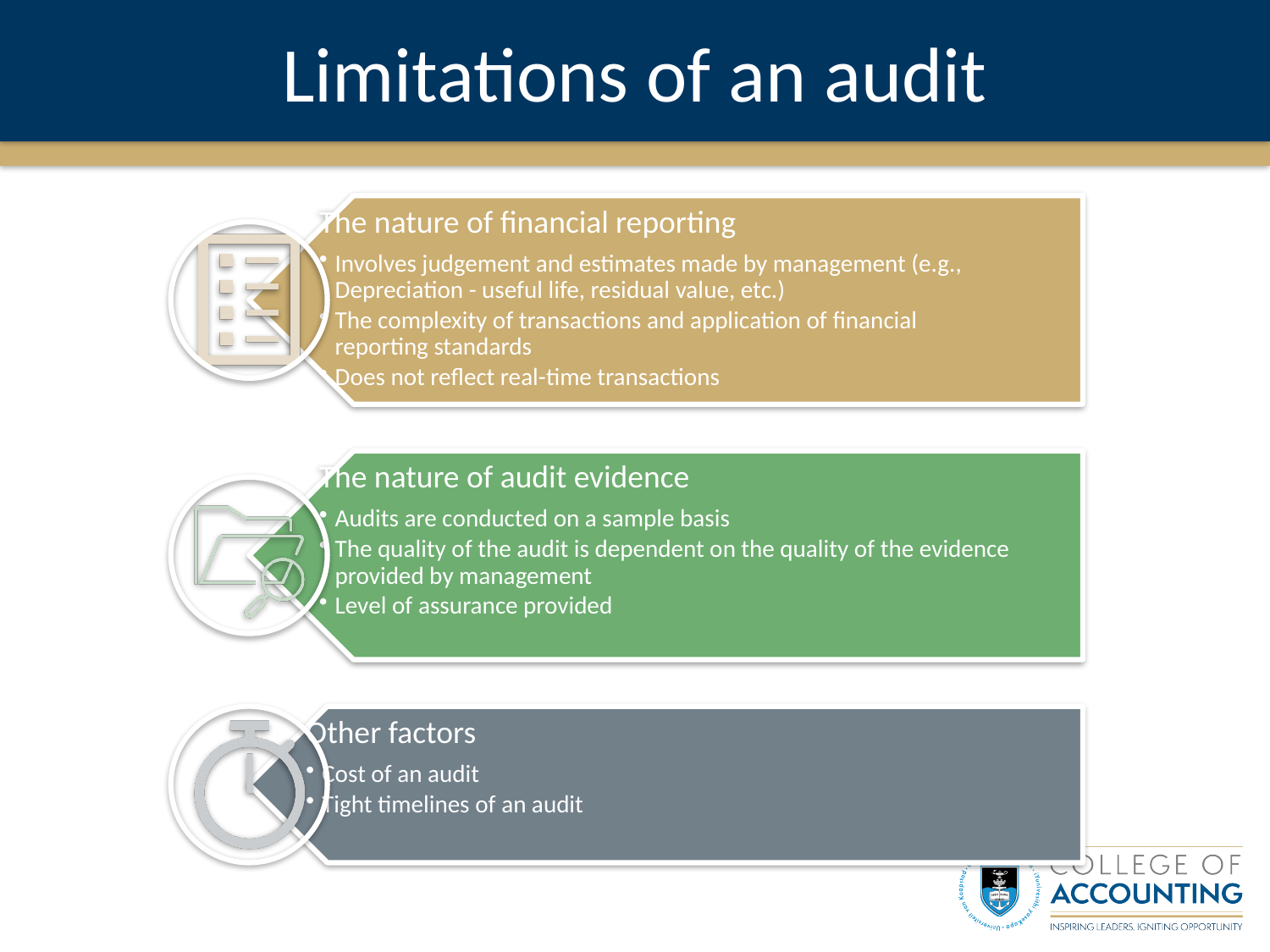

# Limitations of an audit

The nature of financial reporting
Involves judgement and estimates made by management (e.g., Depreciation - useful life, residual value, etc.)
The complexity of transactions and application of financial reporting standards
Does not reflect real-time transactions
The nature of audit evidence
Audits are conducted on a sample basis
The quality of the audit is dependent on the quality of the evidence provided by management
Level of assurance provided
Other factors
Cost of an audit
Tight timelines of an audit